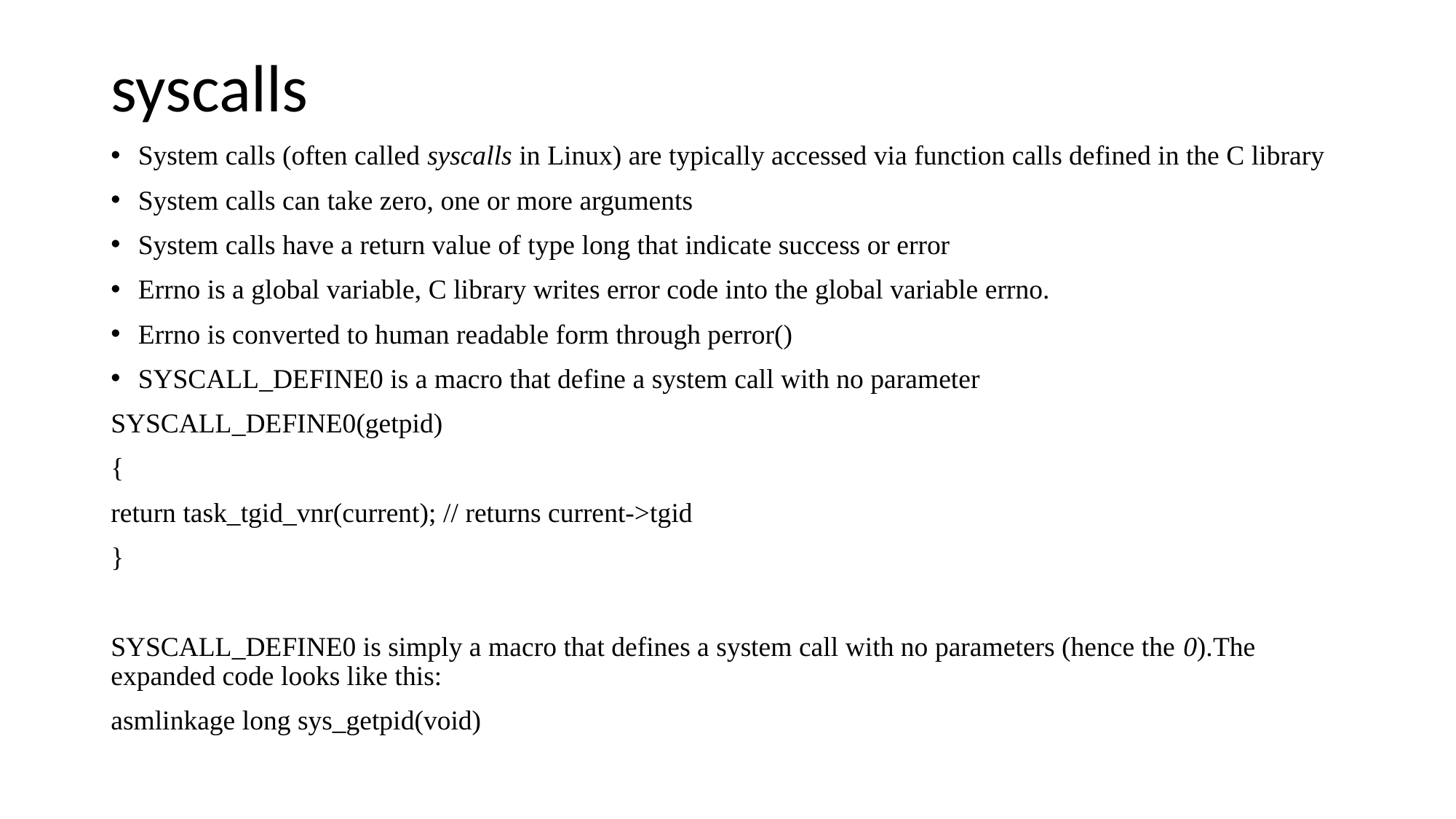

# syscalls
System calls (often called syscalls in Linux) are typically accessed via function calls defined in the C library
System calls can take zero, one or more arguments
System calls have a return value of type long that indicate success or error
Errno is a global variable, C library writes error code into the global variable errno.
Errno is converted to human readable form through perror()
SYSCALL_DEFINE0 is a macro that define a system call with no parameter
SYSCALL_DEFINE0(getpid)
{
return task_tgid_vnr(current); // returns current->tgid
}

SYSCALL_DEFINE0 is simply a macro that defines a system call with no parameters (hence the 0).The expanded code looks like this:
asmlinkage long sys_getpid(void)